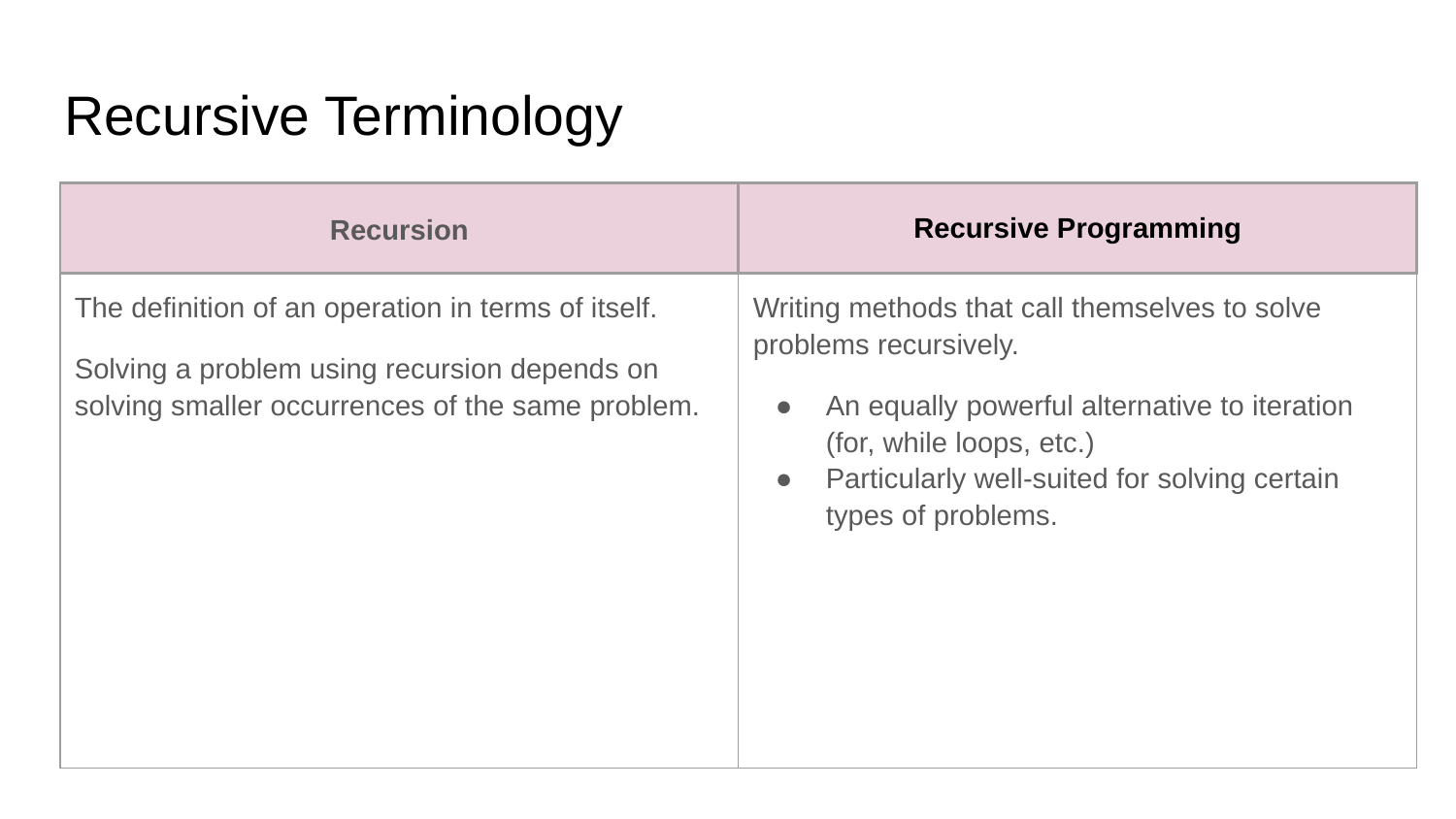

# Recursive Terminology
| Recursion | Recursive Programming |
| --- | --- |
| The definition of an operation in terms of itself. Solving a problem using recursion depends on solving smaller occurrences of the same problem. | Writing methods that call themselves to solve problems recursively. An equally powerful alternative to iteration (for, while loops, etc.) Particularly well-suited for solving certain types of problems. |